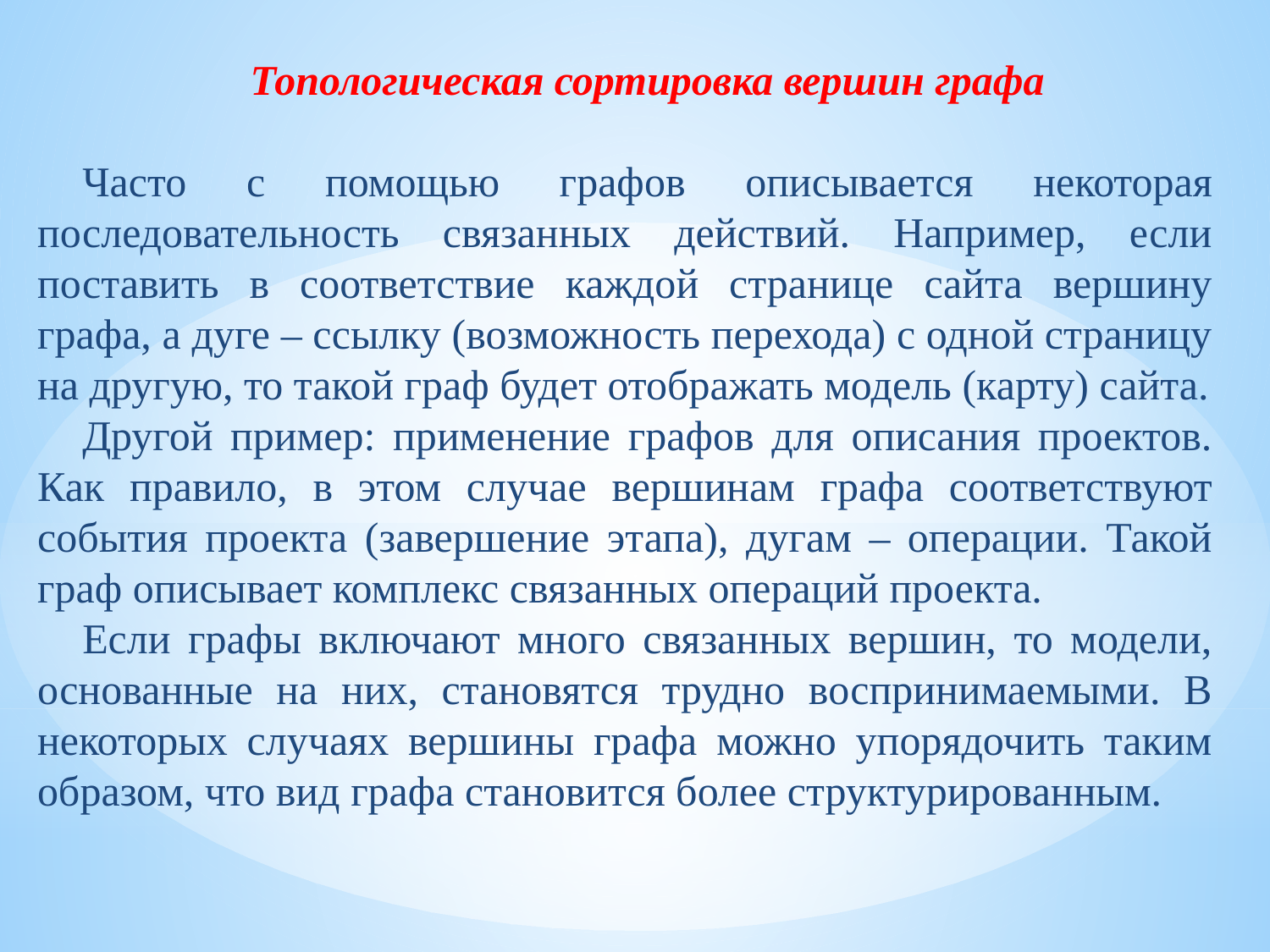

Топологическая сортировка вершин графа

Часто с помощью графов описывается некоторая последовательность связанных действий. Например, если поставить в соответствие каждой странице сайта вершину графа, а дуге – ссылку (возможность перехода) с одной страницу на другую, то такой граф будет отображать модель (карту) сайта.
Другой пример: применение графов для описания проектов. Как правило, в этом случае вершинам графа соответствуют события проекта (завершение этапа), дугам – операции. Такой граф описывает комплекс связанных операций проекта.
Если графы включают много связанных вершин, то модели, основанные на них, становятся трудно воспринимаемыми. В некоторых случаях вершины графа можно упорядочить таким образом, что вид графа становится более структурированным.